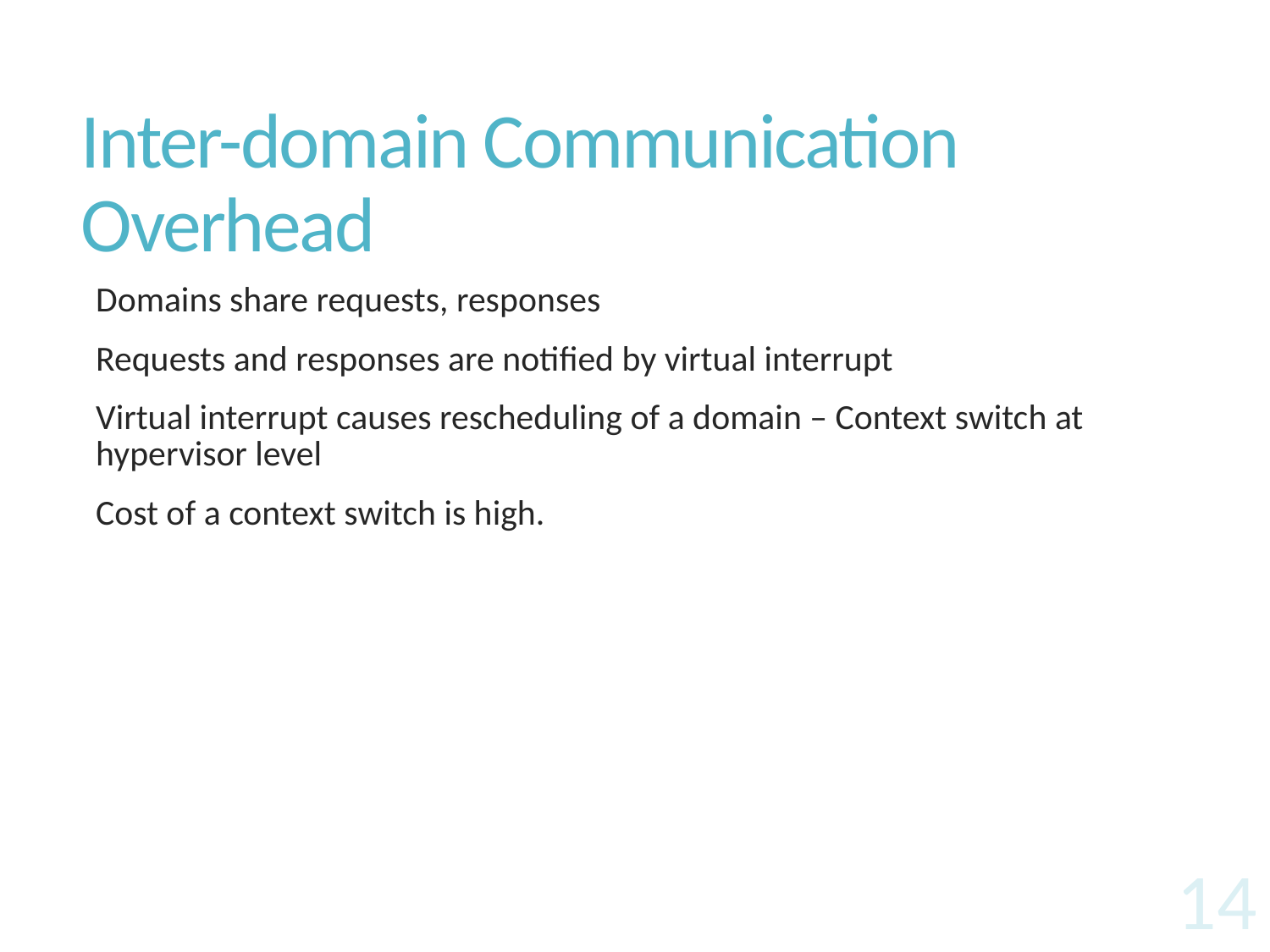

# Inter-domain Communication Overhead
Domains share requests, responses
Requests and responses are notified by virtual interrupt
Virtual interrupt causes rescheduling of a domain – Context switch at hypervisor level
Cost of a context switch is high.
14